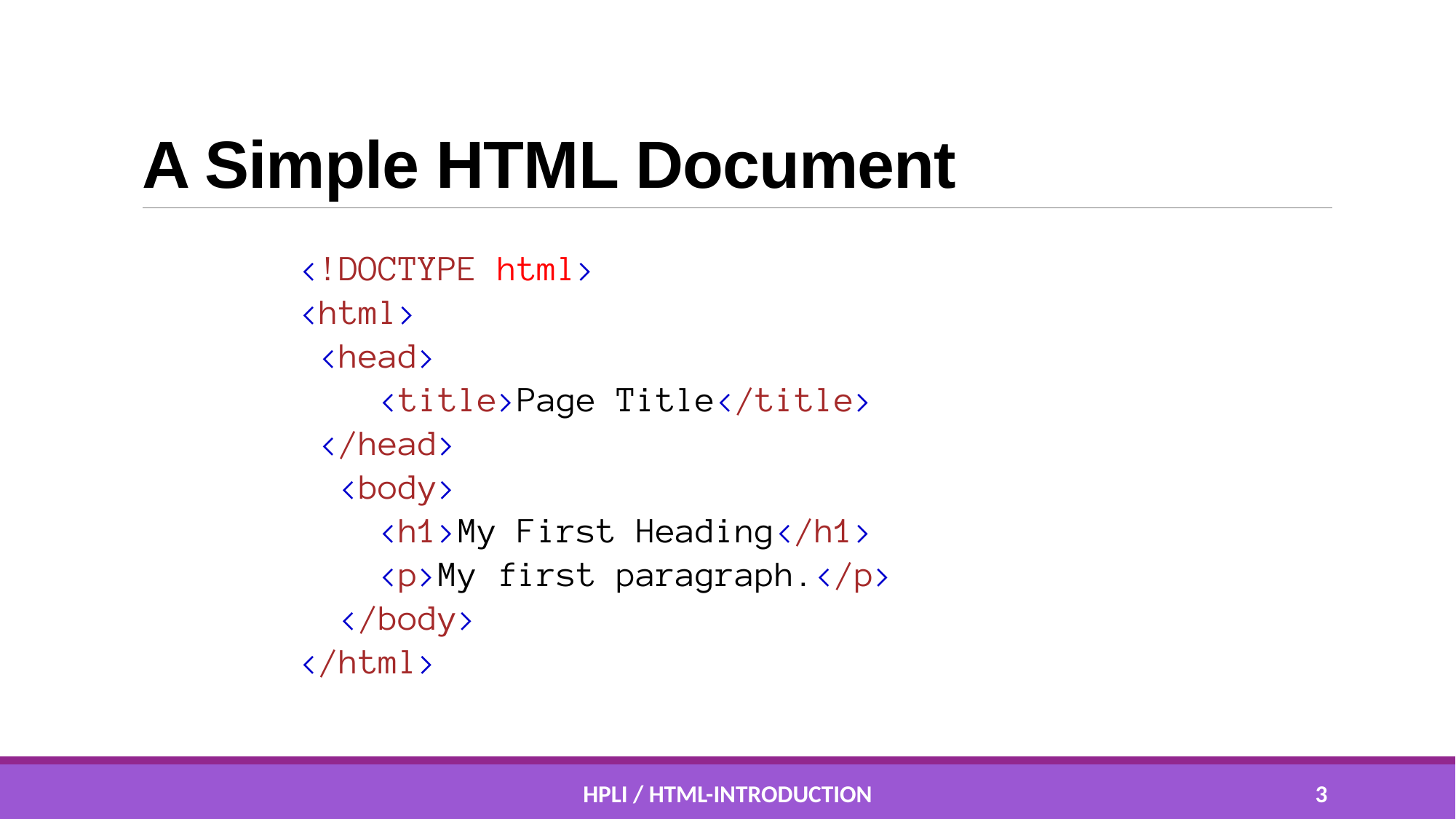

# A Simple HTML Document
<!DOCTYPE html>
<html>
 <head>
    <title>Page Title</title>
 </head>
  <body>
    <h1>My First Heading</h1>
    <p>My first paragraph.</p>
  </body>
</html>
HPLI / HTML-Introduction
3